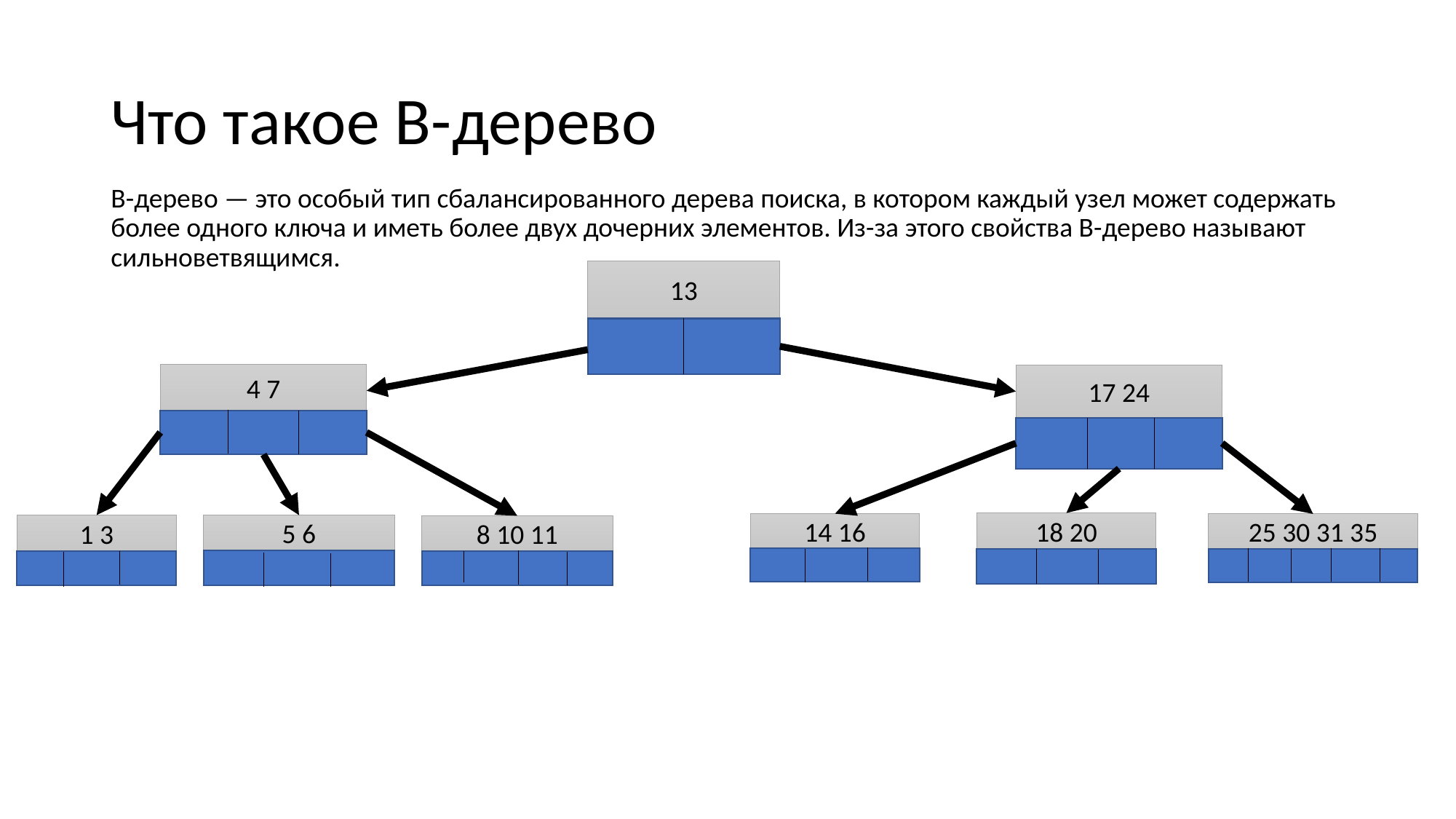

# Что такое B-дерево
B-дерево — это особый тип сбалансированного дерева поиска, в котором каждый узел может содержать более одного ключа и иметь более двух дочерних элементов. Из-за этого свойства B-дерево называют сильноветвящимся.
13

4 7

17 24

18 20

14 16

25 30 31 35

1 3

5 6

8 10 11